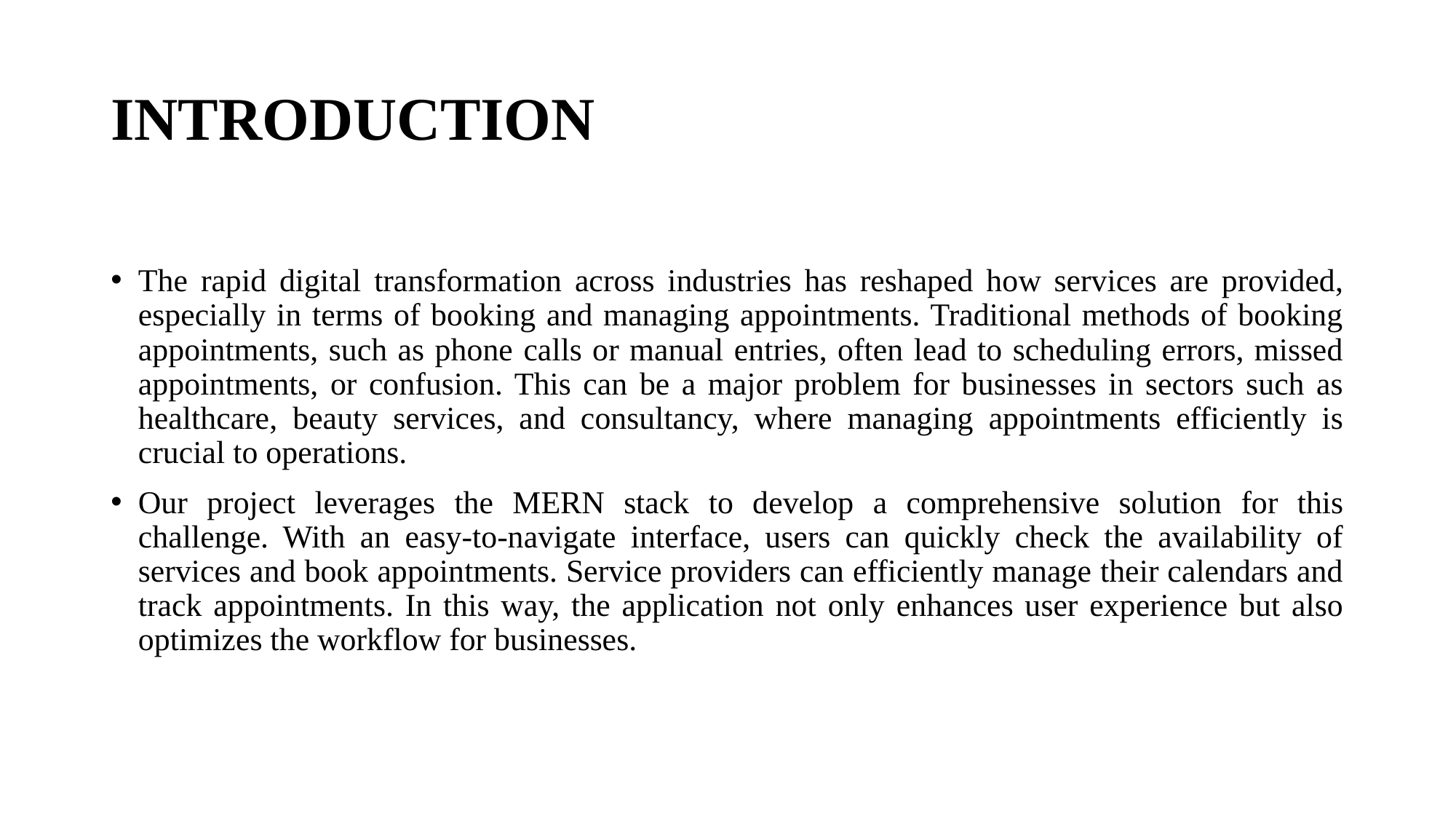

# INTRODUCTION

The rapid digital transformation across industries has reshaped how services are provided, especially in terms of booking and managing appointments. Traditional methods of booking appointments, such as phone calls or manual entries, often lead to scheduling errors, missed appointments, or confusion. This can be a major problem for businesses in sectors such as healthcare, beauty services, and consultancy, where managing appointments efficiently is crucial to operations.
Our project leverages the MERN stack to develop a comprehensive solution for this challenge. With an easy-to-navigate interface, users can quickly check the availability of services and book appointments. Service providers can efficiently manage their calendars and track appointments. In this way, the application not only enhances user experience but also optimizes the workflow for businesses.